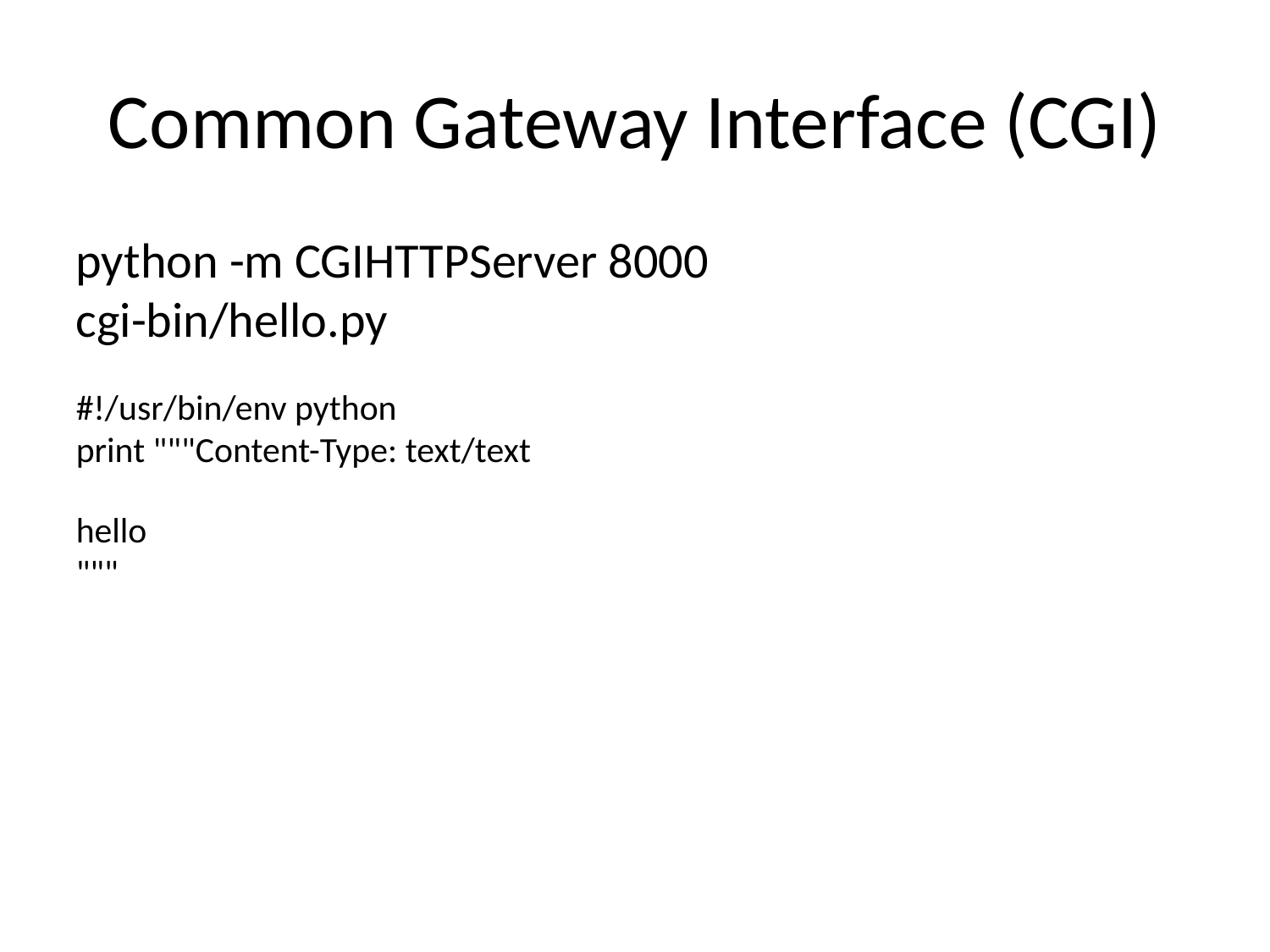

Common Gateway Interface (CGI)
python -m CGIHTTPServer 8000
cgi-bin/hello.py

#!/usr/bin/env python
print """Content-Type: text/text

hello
"""